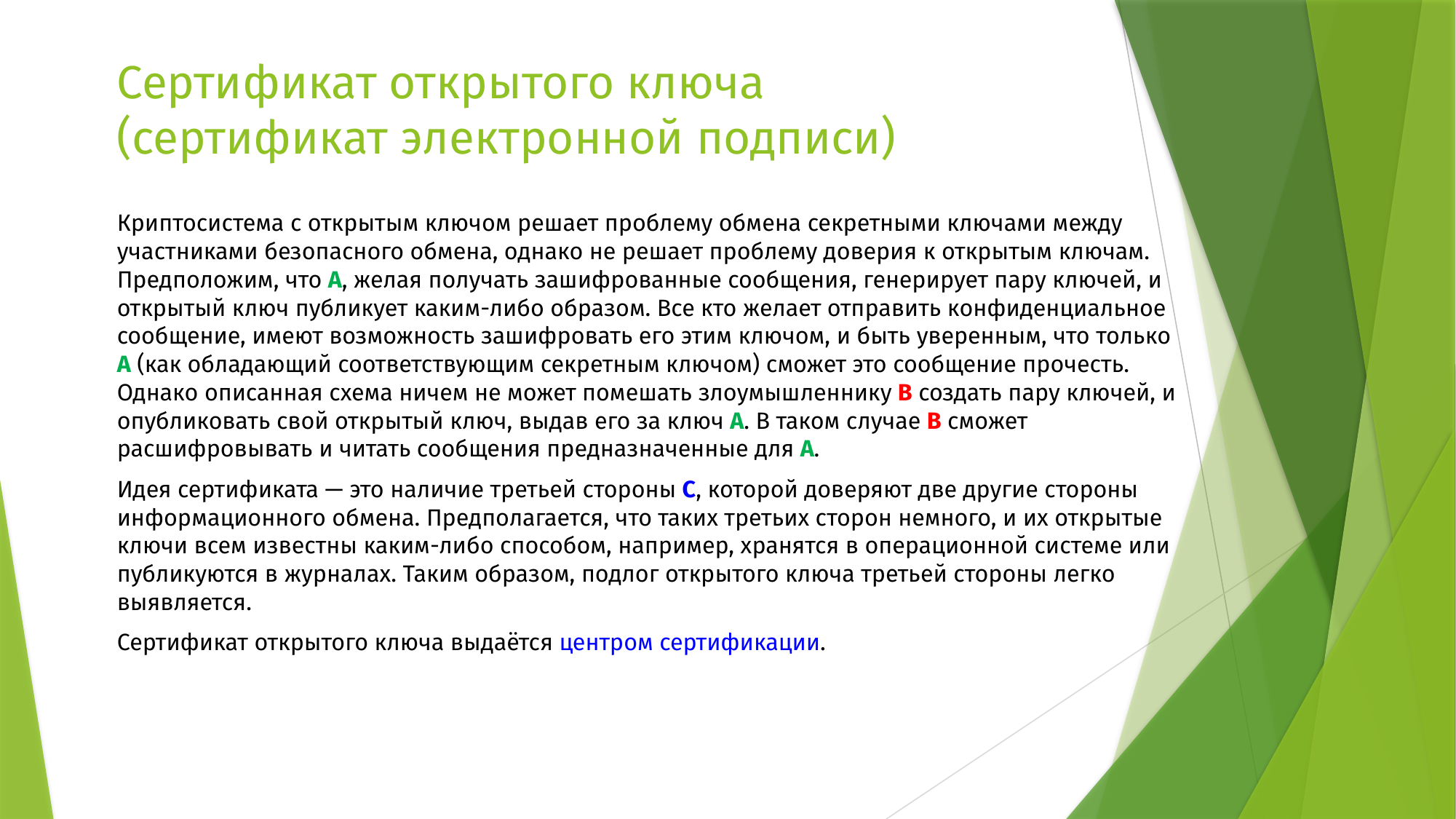

# Сертификат открытого ключа (сертификат электронной подписи)
Криптосистема с открытым ключом решает проблему обмена секретными ключами между участниками безопасного обмена, однако не решает проблему доверия к открытым ключам. Предположим, что А, желая получать зашифрованные сообщения, генерирует пару ключей, и открытый ключ публикует каким-либо образом. Все кто желает отправить конфиденциальное сообщение, имеют возможность зашифровать его этим ключом, и быть уверенным, что только А (как обладающий соответствующим секретным ключом) сможет это сообщение прочесть. Однако описанная схема ничем не может помешать злоумышленнику В создать пару ключей, и опубликовать свой открытый ключ, выдав его за ключ А. В таком случае В сможет расшифровывать и читать сообщения предназначенные для А.
Идея сертификата — это наличие третьей стороны С, которой доверяют две другие стороны информационного обмена. Предполагается, что таких третьих сторон немного, и их открытые ключи всем известны каким-либо способом, например, хранятся в операционной системе или публикуются в журналах. Таким образом, подлог открытого ключа третьей стороны легко выявляется.
Сертификат открытого ключа выдаётся центром сертификации.